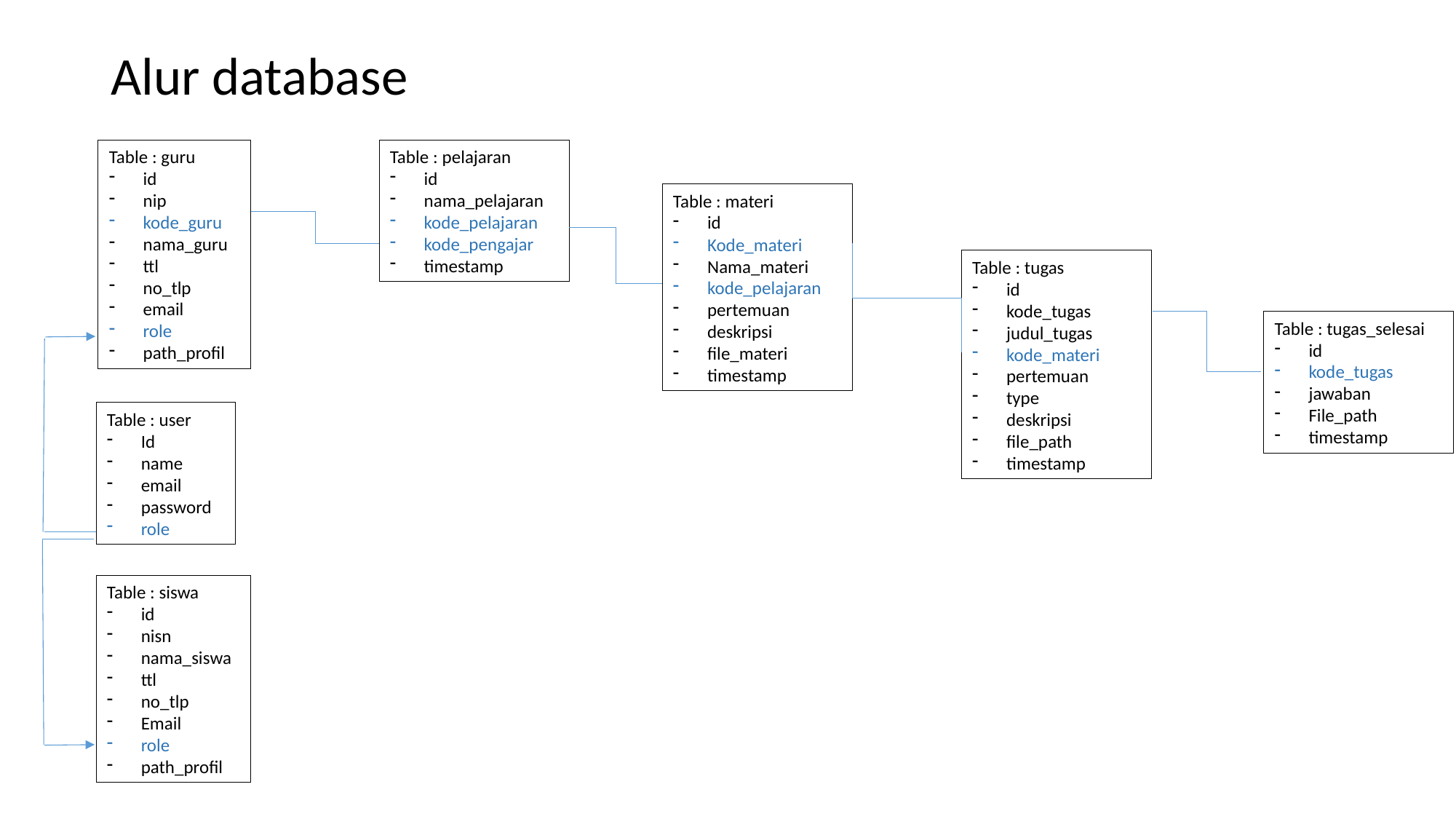

# Alur database
Table : guru
id
nip
kode_guru
nama_guru
ttl
no_tlp
email
role
path_profil
Table : pelajaran
id
nama_pelajaran
kode_pelajaran
kode_pengajar
timestamp
Table : materi
id
Kode_materi
Nama_materi
kode_pelajaran
pertemuan
deskripsi
file_materi
timestamp
Table : tugas
id
kode_tugas
judul_tugas
kode_materi
pertemuan
type
deskripsi
file_path
timestamp
Table : tugas_selesai
id
kode_tugas
jawaban
File_path
timestamp
Table : user
Id
name
email
password
role
Table : siswa
id
nisn
nama_siswa
ttl
no_tlp
Email
role
path_profil